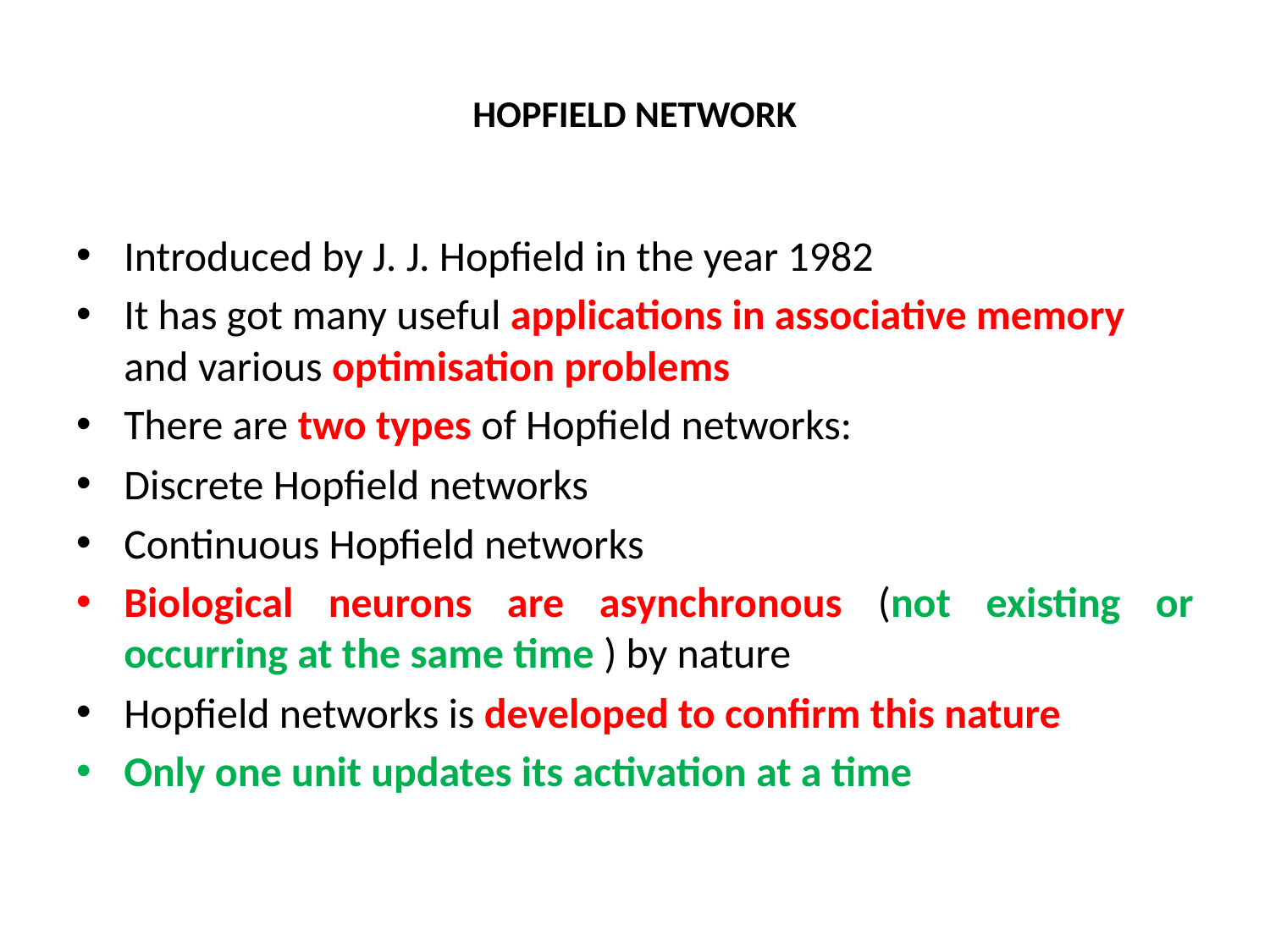

# HOPFIELD NETWORK
Introduced by J. J. Hopfield in the year 1982
It has got many useful applications in associative memory and various optimisation problems
There are two types of Hopfield networks:
Discrete Hopfield networks
Continuous Hopfield networks
Biological neurons are asynchronous (not existing or occurring at the same time ) by nature
Hopfield networks is developed to confirm this nature
Only one unit updates its activation at a time